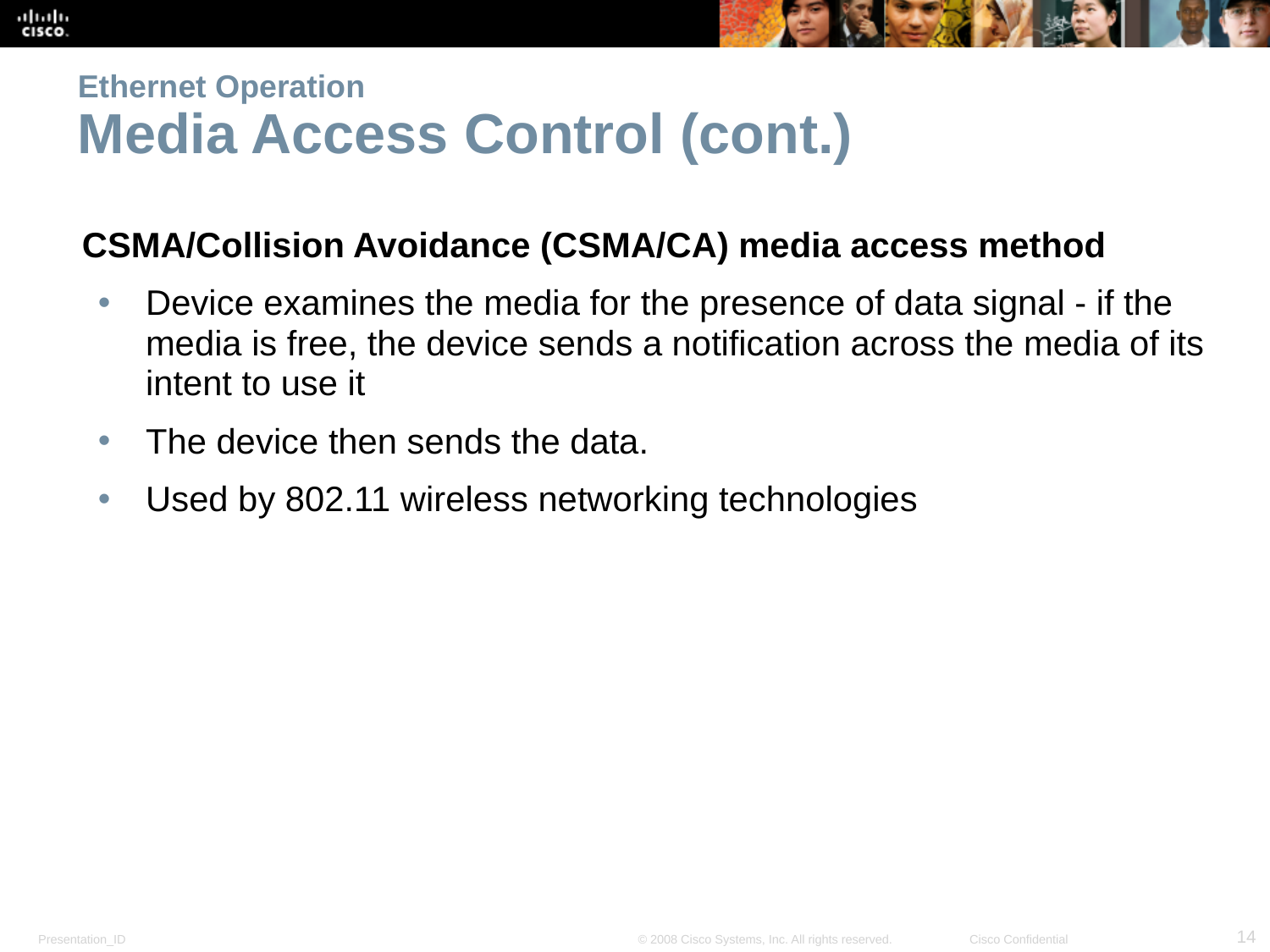

# Ethernet Operation Media Access Control (cont.)
CSMA/Collision Avoidance (CSMA/CA) media access method
Device examines the media for the presence of data signal - if the media is free, the device sends a notification across the media of its intent to use it
The device then sends the data.
Used by 802.11 wireless networking technologies